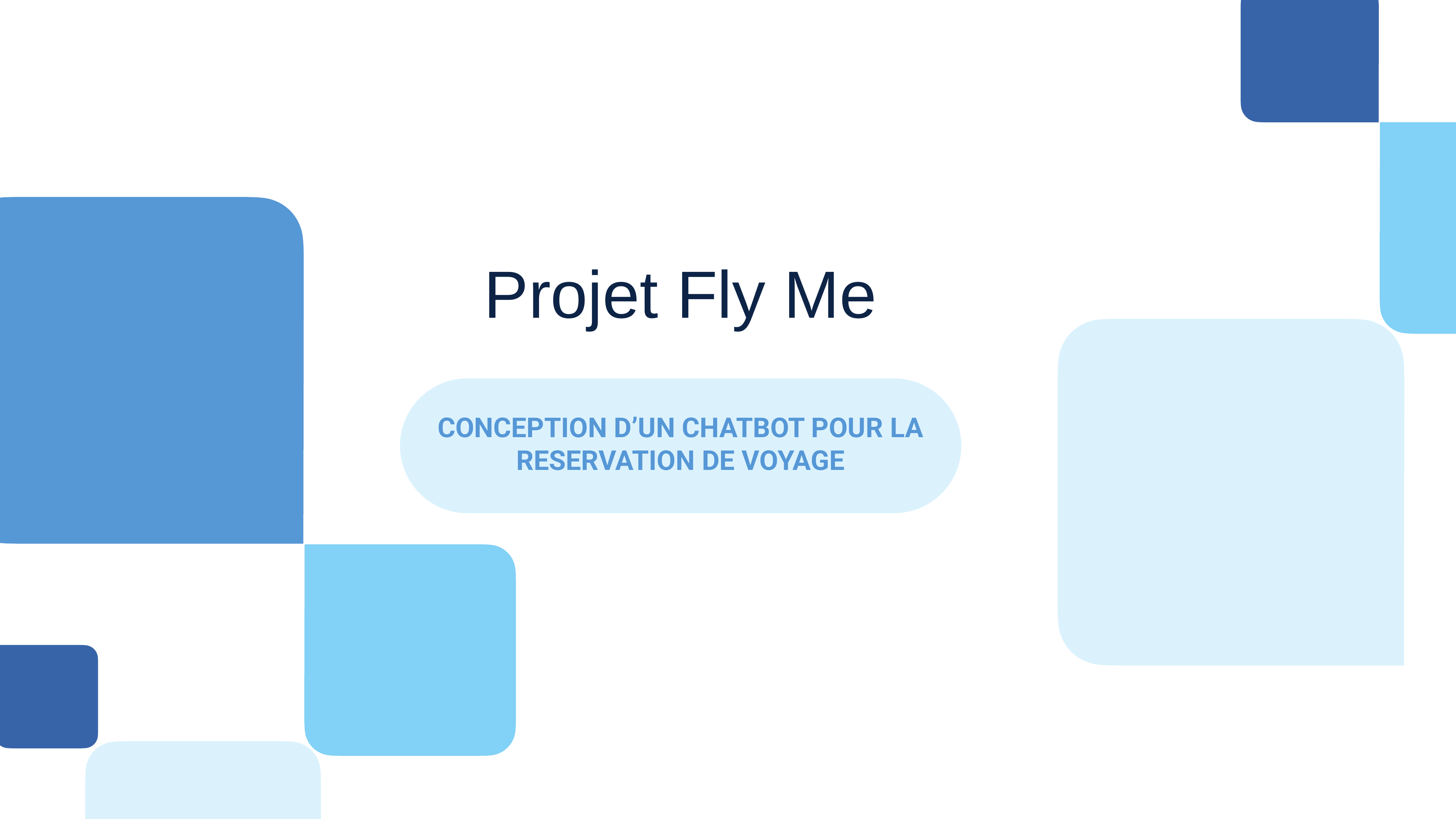

Projet Fly Me

CONCEPTION D’UN CHATBOT POUR LA RESERVATION DE VOYAGE